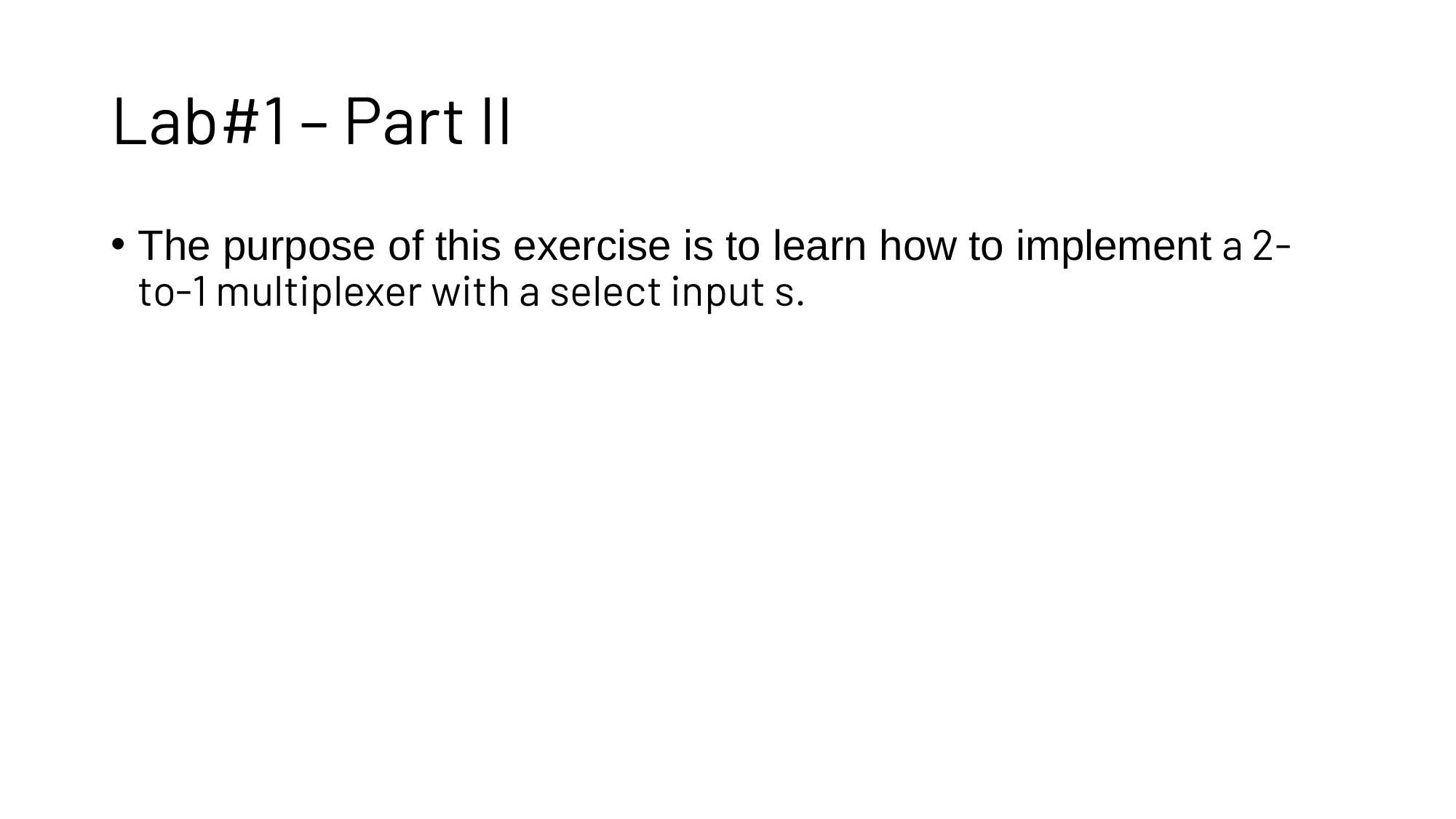

# Lab#1 – Part II
The purpose of this exercise is to learn how to implement a 2-to-1 multiplexer with a select input s.